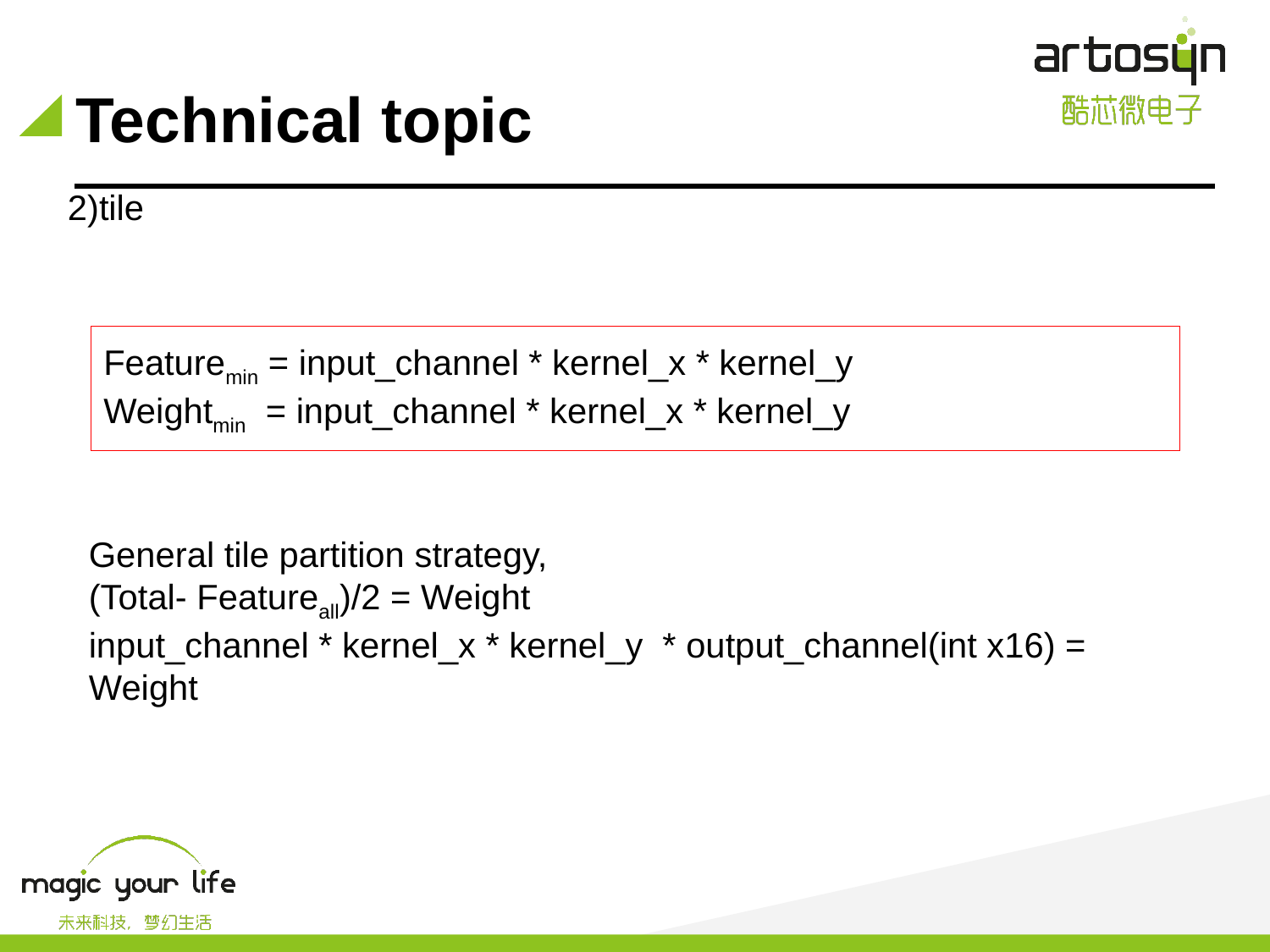

# Technical topic
2)tile
Featuremin = input_channel * kernel_x * kernel_y
Weightmin  = input_channel * kernel_x * kernel_y
General tile partition strategy,
(Total- Featureall)/2 = Weight
input_channel * kernel_x * kernel_y  * output_channel(int x16) = Weight